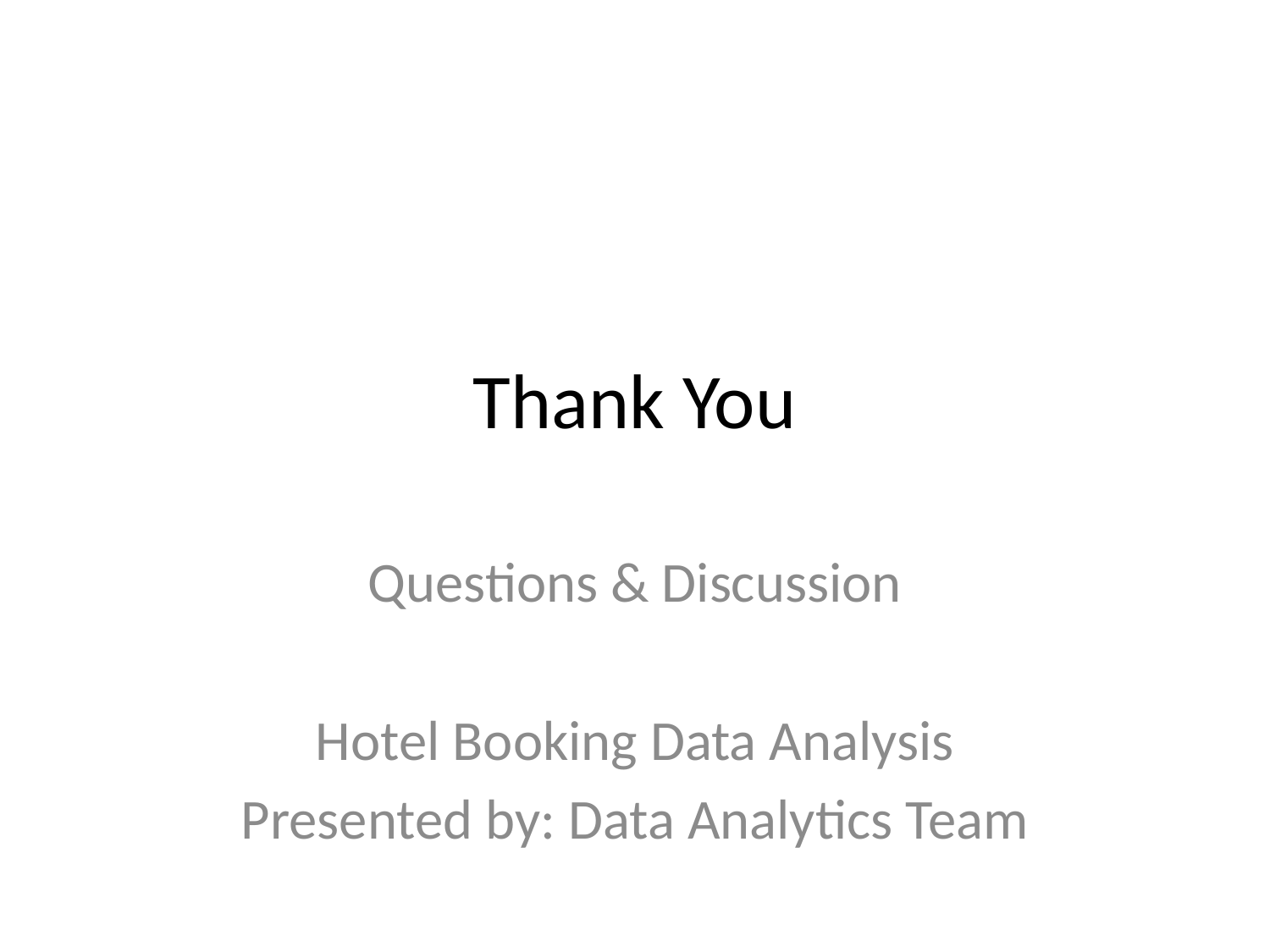

# Thank You
Questions & Discussion

Hotel Booking Data Analysis
Presented by: Data Analytics Team